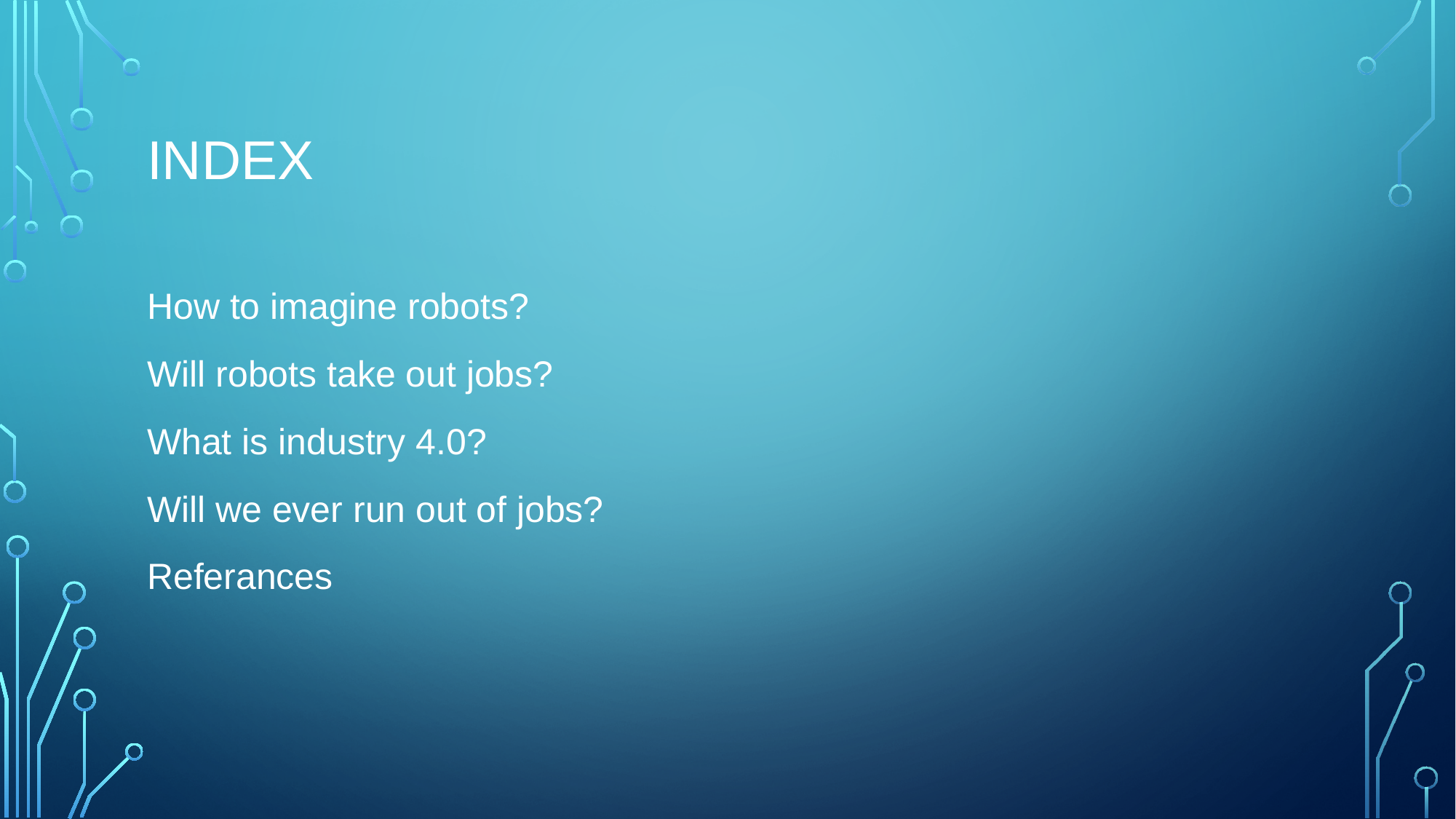

# Index
How to imagine robots?
Will robots take out jobs?
What is industry 4.0?
Will we ever run out of jobs?
Referances